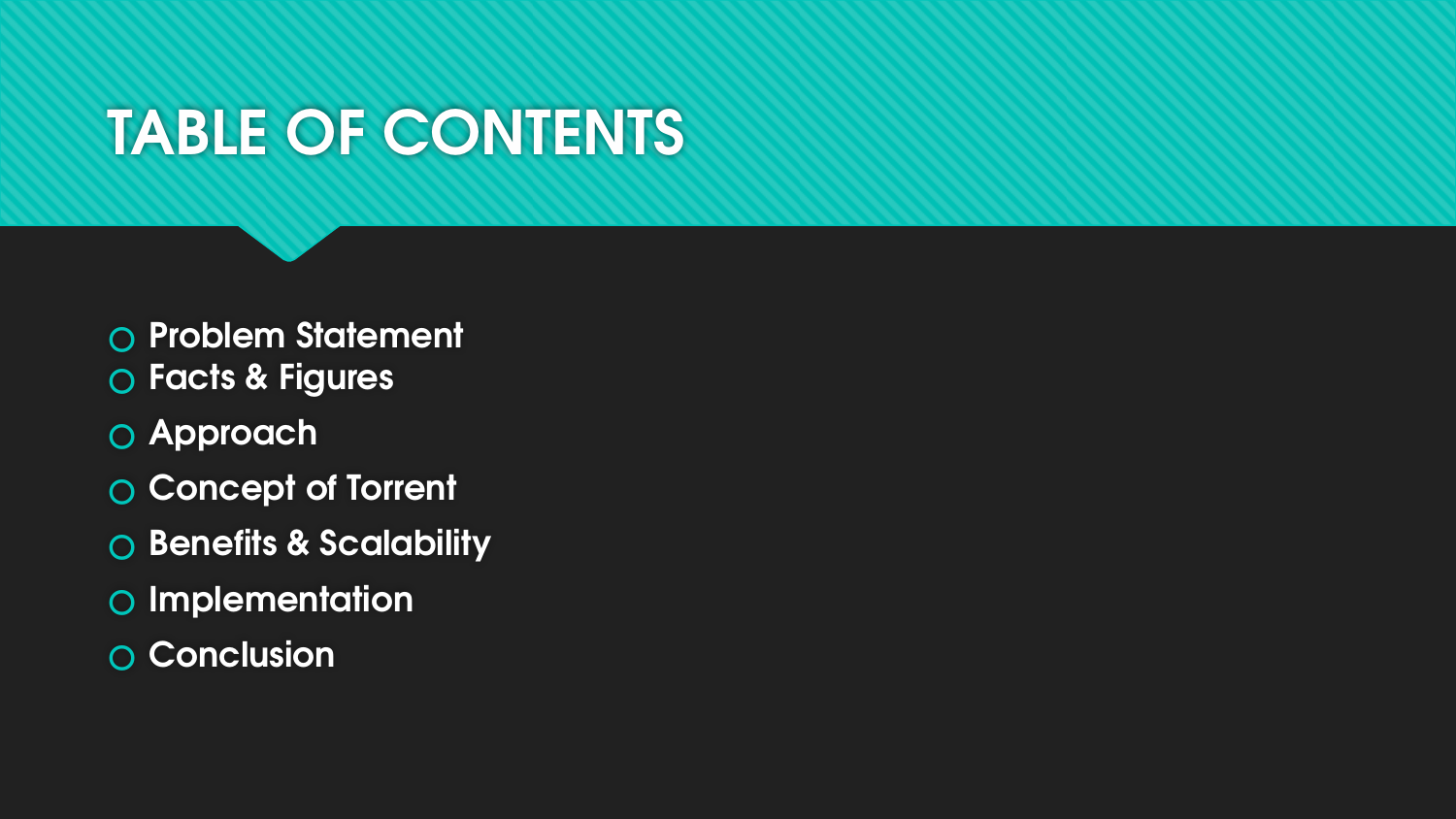

# TABLE OF CONTENTS
Problem Statement
Facts & Figures
Approach
Concept of Torrent
Benefits & Scalability
Implementation
Conclusion